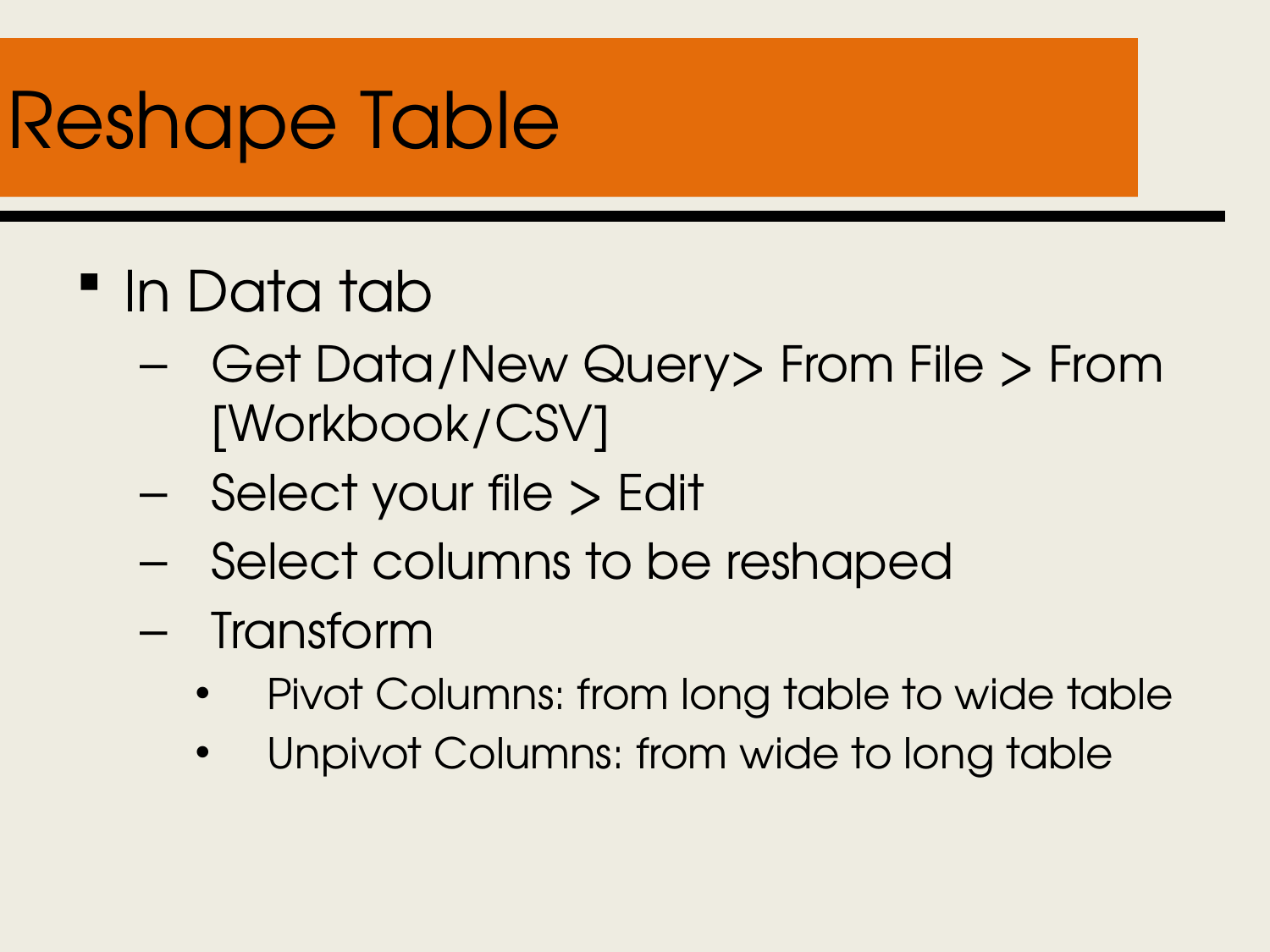

# Reshape Table
In Data tab
Get Data/New Query> From File > From [Workbook/CSV]
Select your file > Edit
Select columns to be reshaped
Transform
Pivot Columns: from long table to wide table
Unpivot Columns: from wide to long table